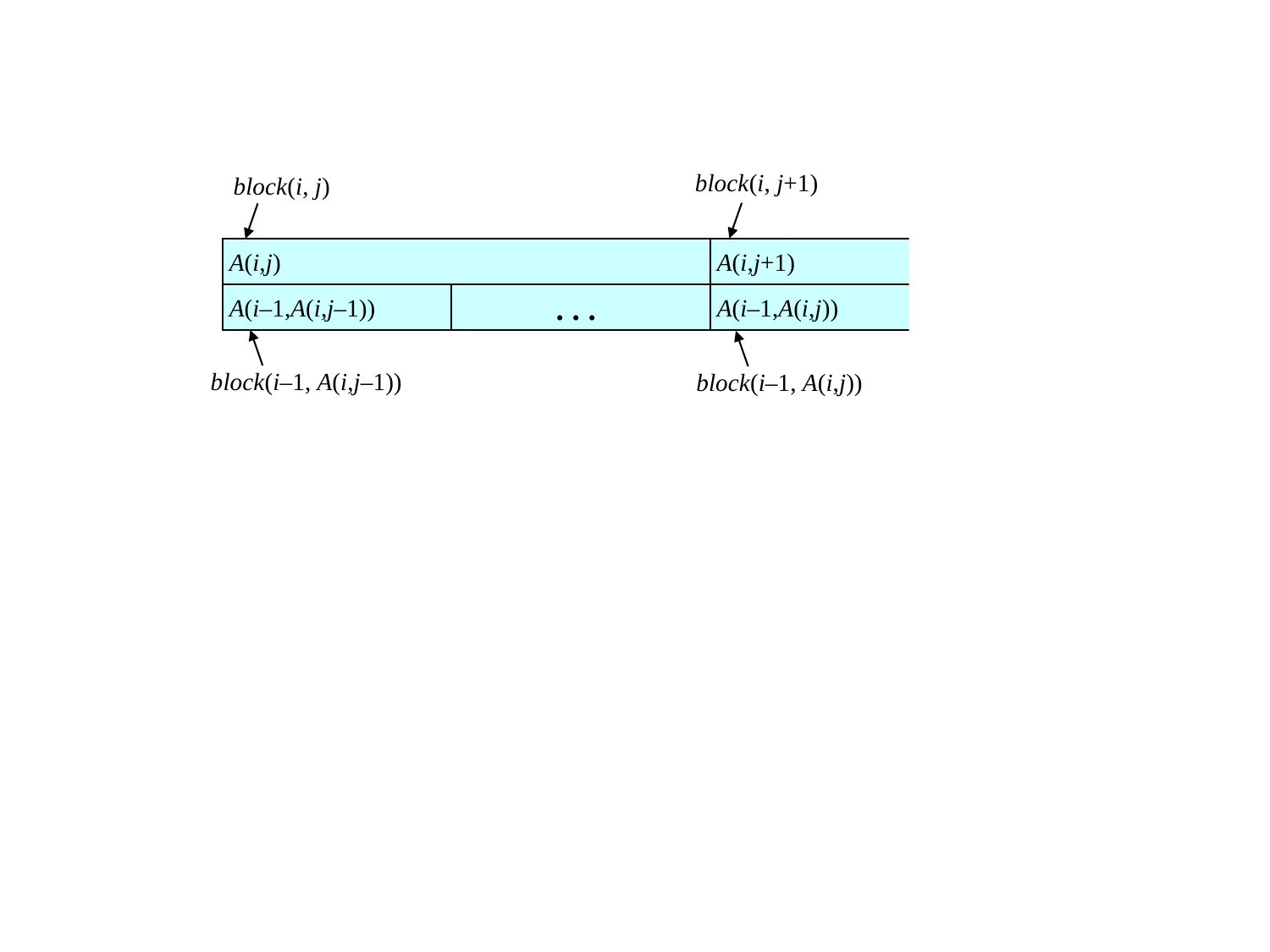

block(i, j+1)
block(i, j)

A(i,j)
A(i–1,A(i,j–1))
. . .

block(i–1, A(i,j–1))
block(i–1, A(i,j))

A(i,j+1)
A(i–1,A(i,j))